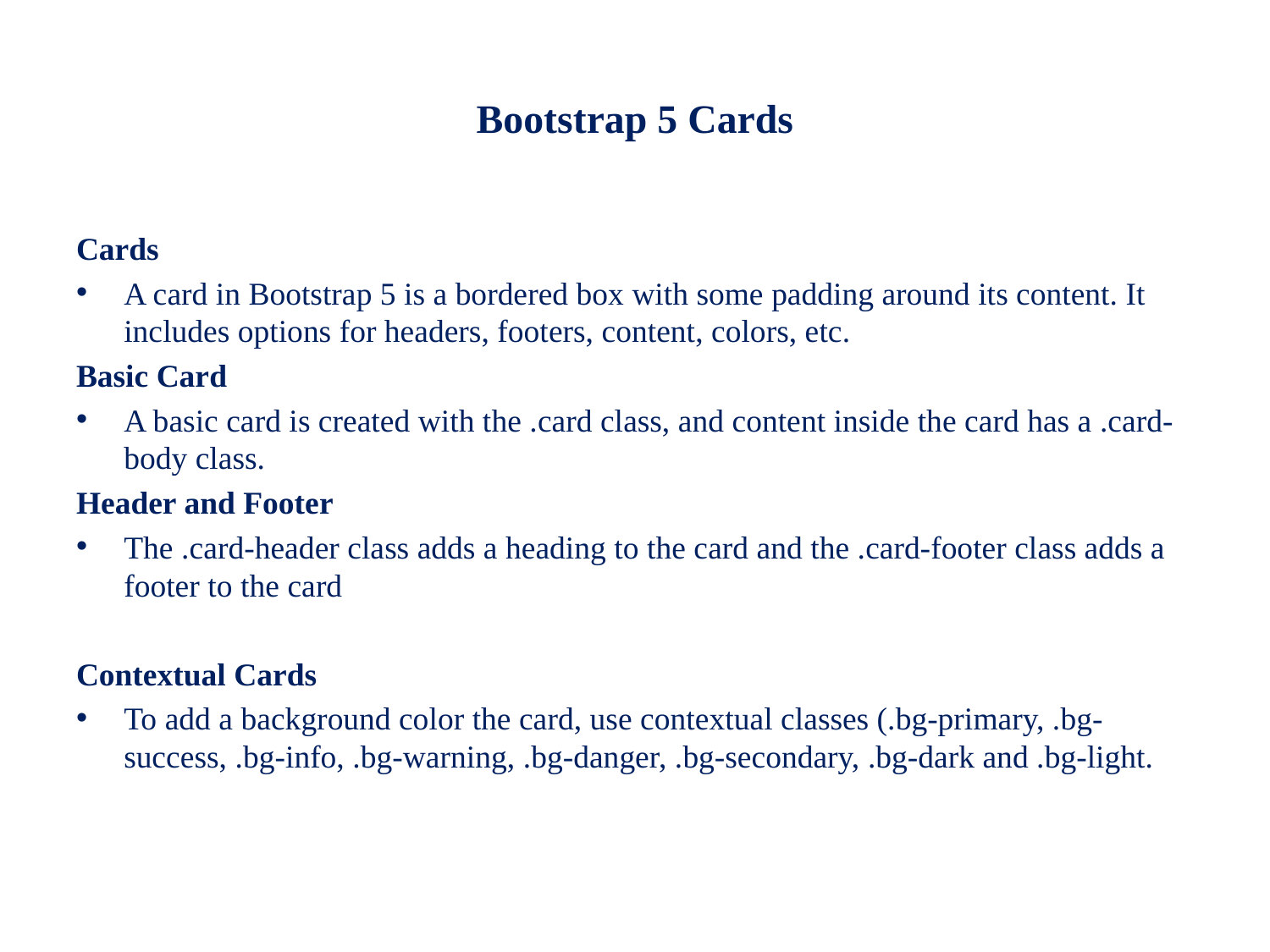

# Bootstrap 5 Cards
Cards
A card in Bootstrap 5 is a bordered box with some padding around its content. It includes options for headers, footers, content, colors, etc.
Basic Card
A basic card is created with the .card class, and content inside the card has a .card-body class.
Header and Footer
The .card-header class adds a heading to the card and the .card-footer class adds a footer to the card

Contextual Cards
To add a background color the card, use contextual classes (.bg-primary, .bg-success, .bg-info, .bg-warning, .bg-danger, .bg-secondary, .bg-dark and .bg-light.